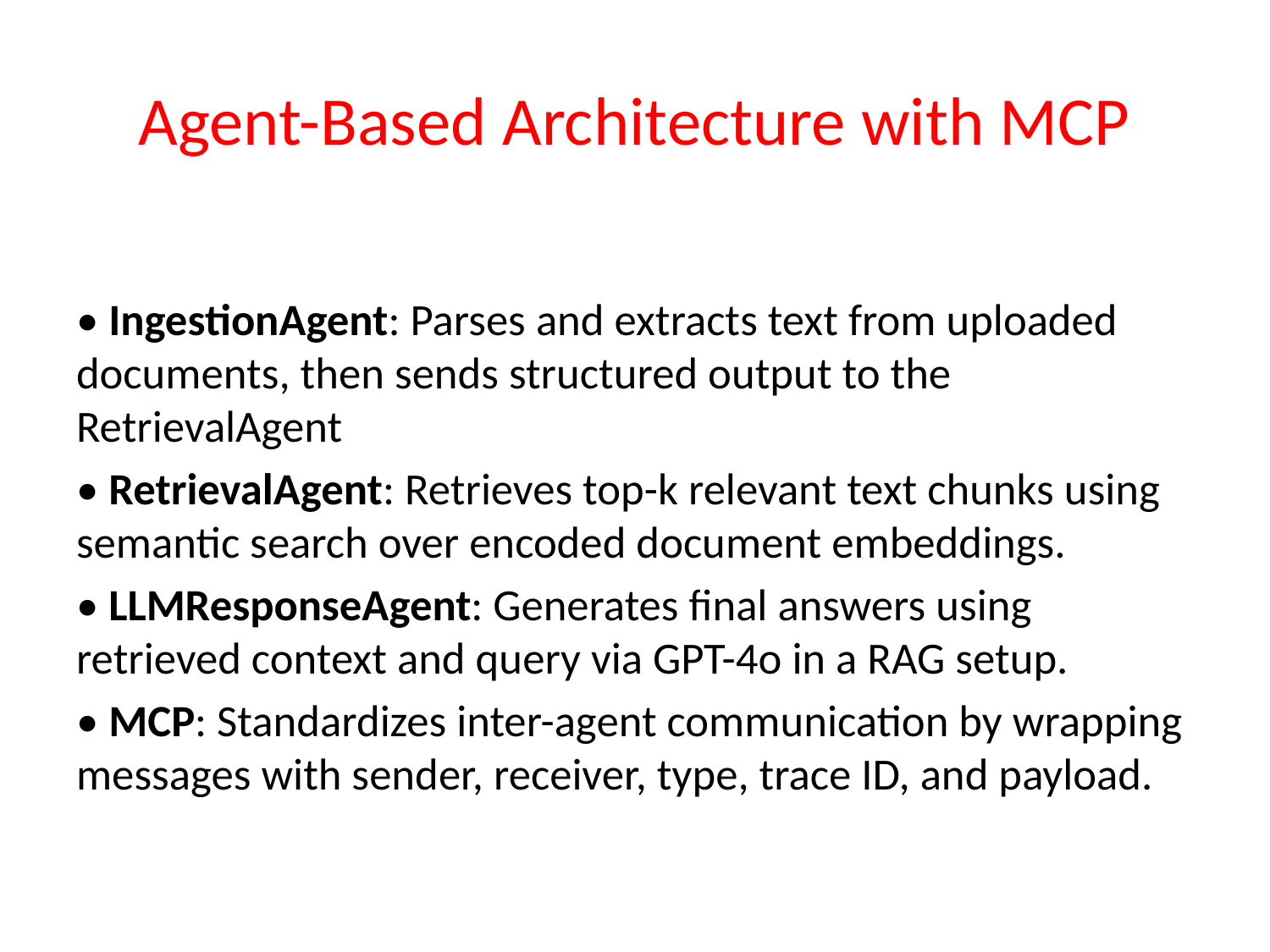

# Agent-Based Architecture with MCP

• IngestionAgent: Parses and extracts text from uploaded documents, then sends structured output to the RetrievalAgent
• RetrievalAgent: Retrieves top-k relevant text chunks using semantic search over encoded document embeddings.
• LLMResponseAgent: Generates final answers using retrieved context and query via GPT-4o in a RAG setup.
• MCP: Standardizes inter-agent communication by wrapping messages with sender, receiver, type, trace ID, and payload.